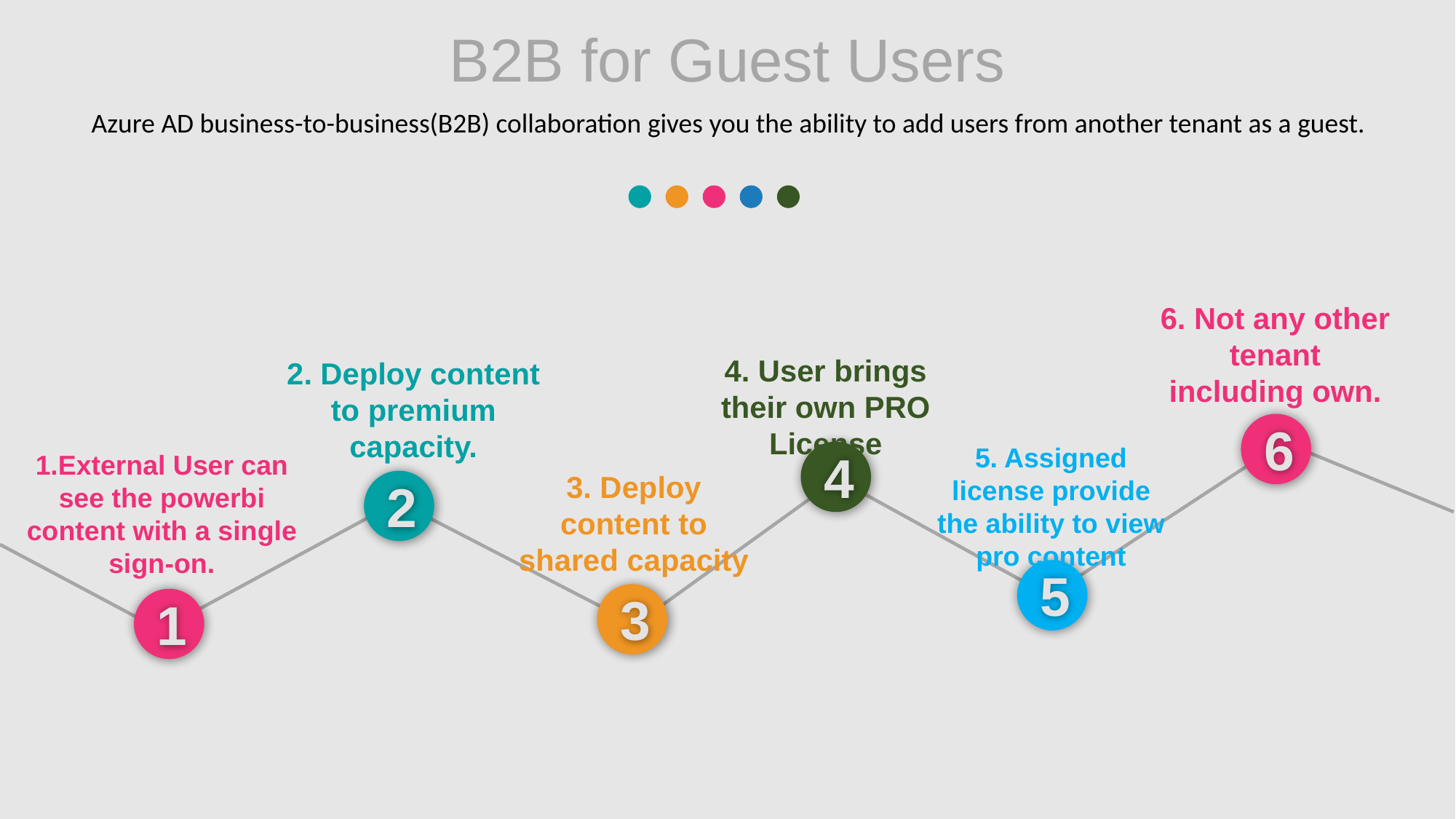

B2B for Guest Users
Azure AD business-to-business(B2B) collaboration gives you the ability to add users from another tenant as a guest.

6. Not any other tenant including own.
4. User brings their own PRO License
2. Deploy content to premium capacity.
6

5. Assigned license provide the ability to view pro content
4

1.External User can see the powerbi content with a single sign-on.
3. Deploy content to shared capacity
2

5

3

1